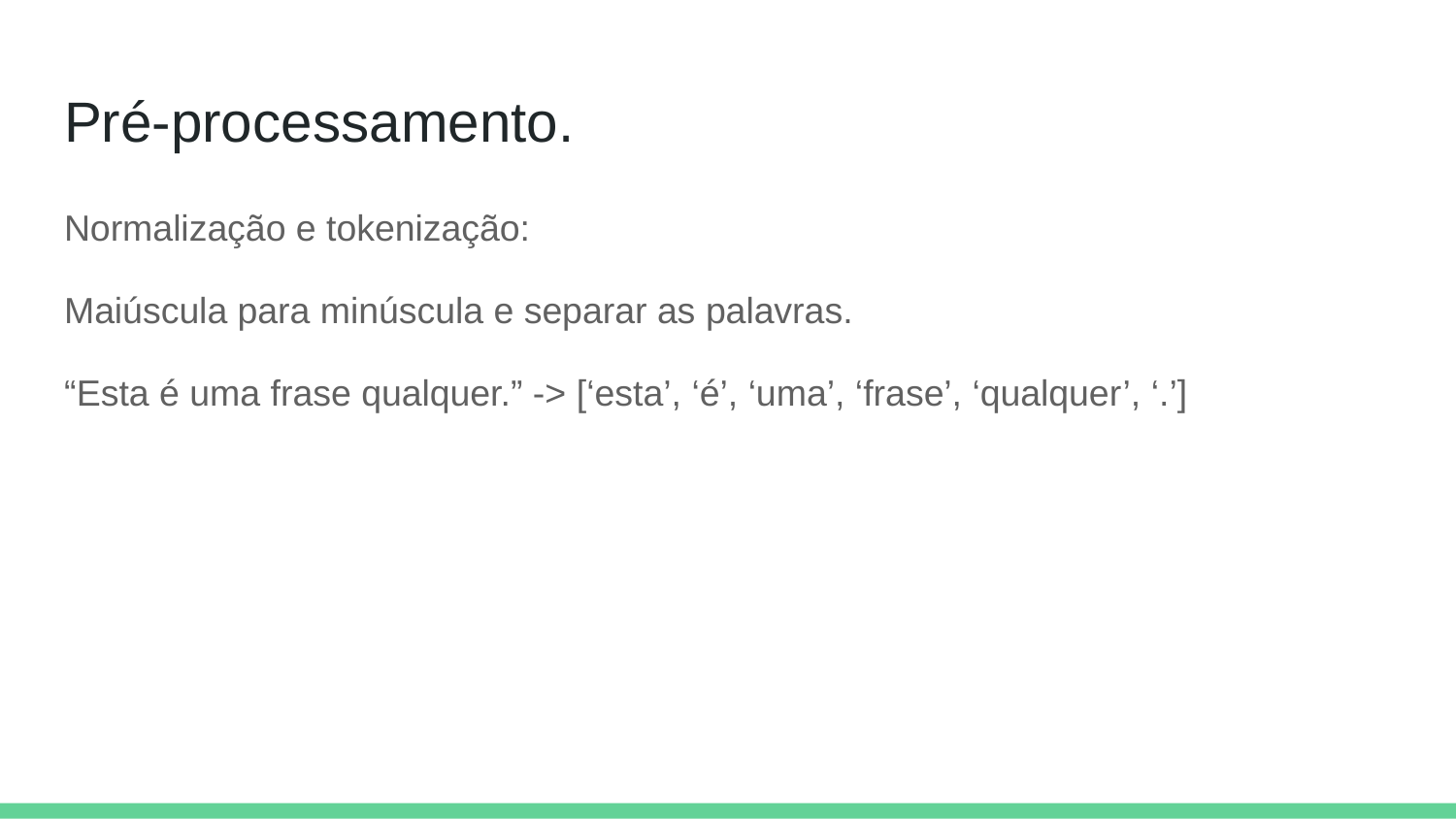

# Pré-processamento.
Normalização e tokenização:
Maiúscula para minúscula e separar as palavras.
“Esta é uma frase qualquer.” -> [‘esta’, ‘é’, ‘uma’, ‘frase’, ‘qualquer’, ‘.’]